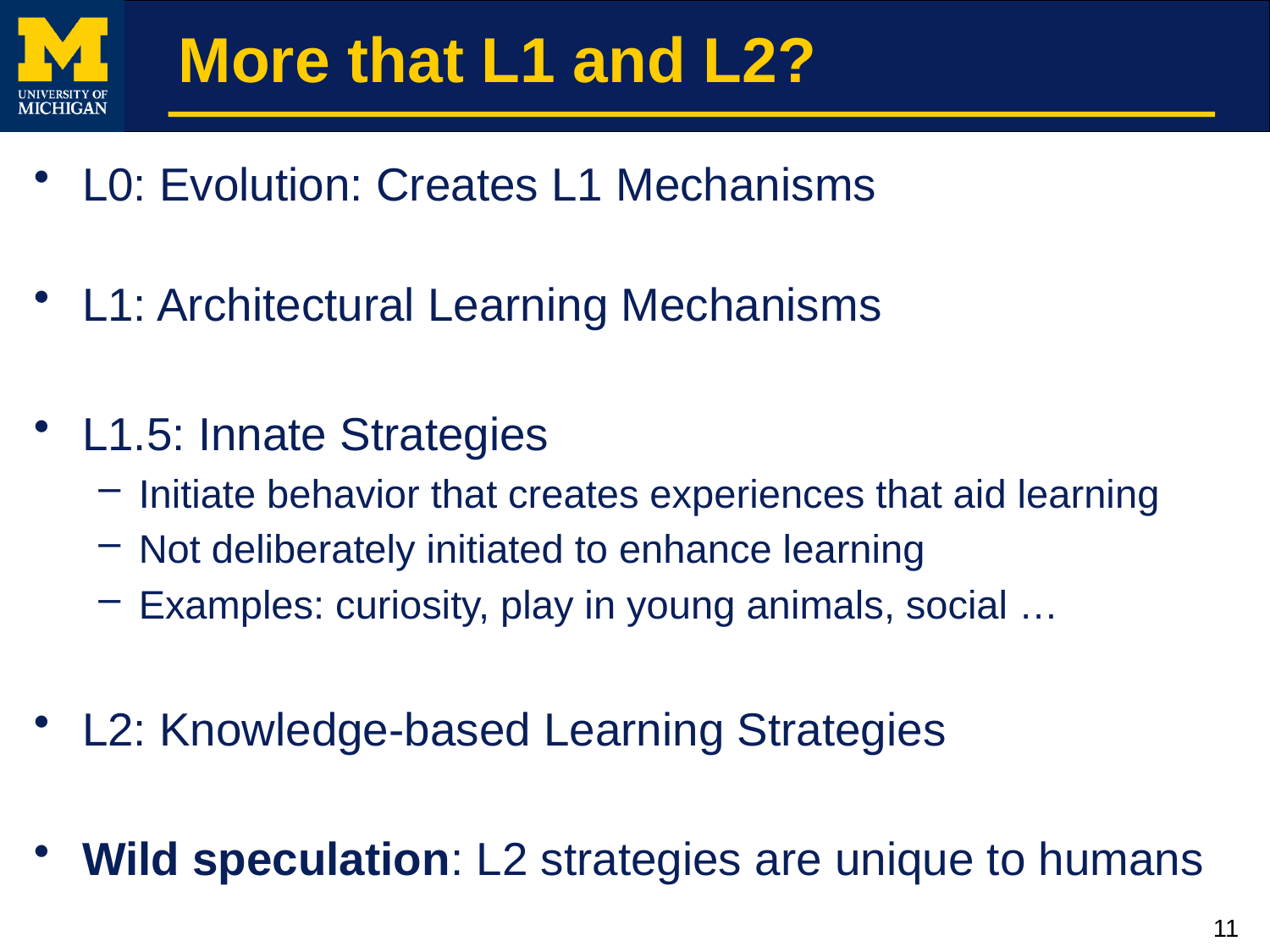

# More that L1 and L2?
L0: Evolution: Creates L1 Mechanisms

L1: Architectural Learning Mechanisms

L1.5: Innate Strategies
Initiate behavior that creates experiences that aid learning
Not deliberately initiated to enhance learning
Examples: curiosity, play in young animals, social …

L2: Knowledge-based Learning Strategies

Wild speculation: L2 strategies are unique to humans